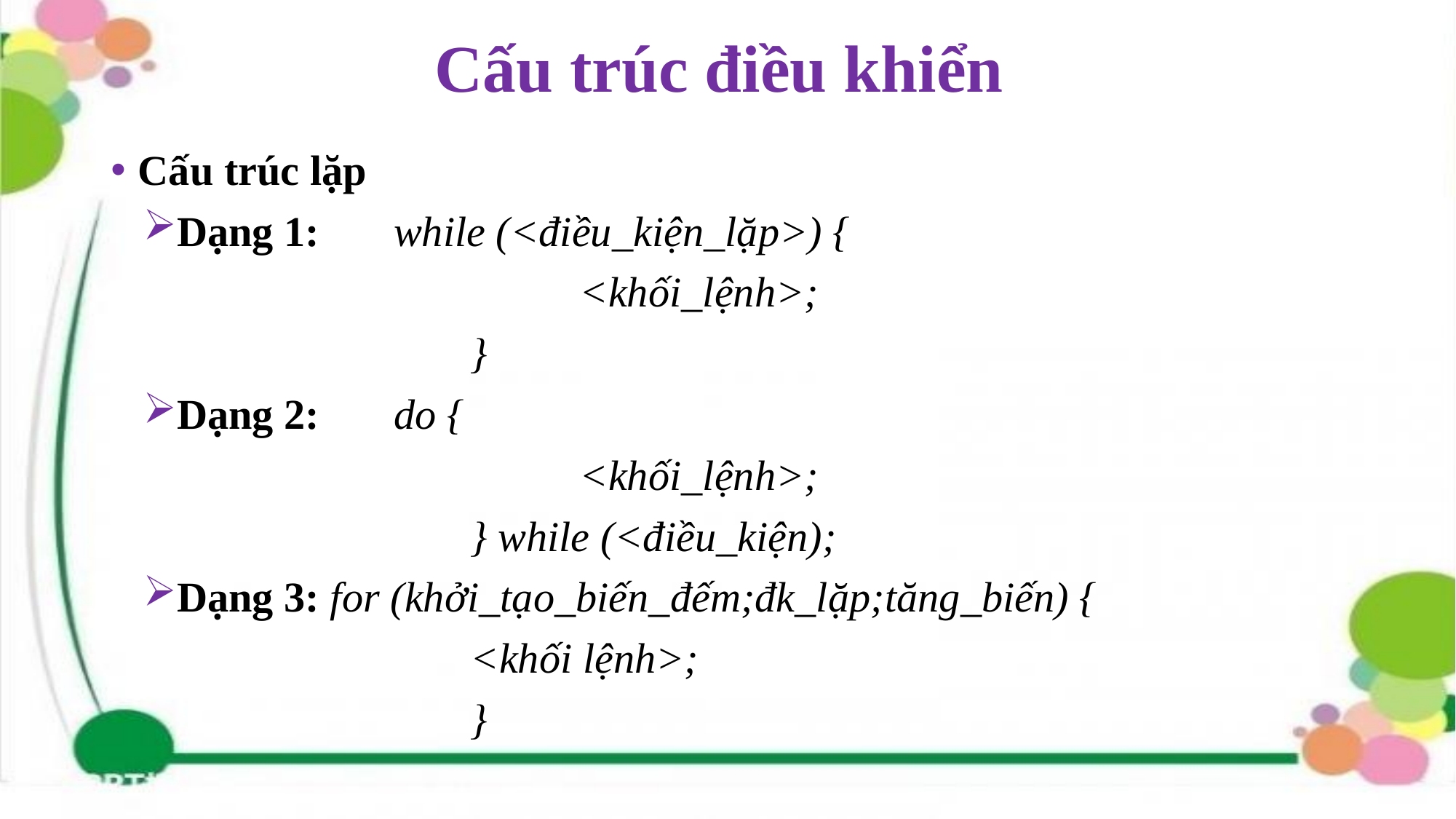

# Cấu trúc điều khiển
Cấu trúc lặp
Dạng 1: 	while (<điều_kiện_lặp>) {
				<khối_lệnh>;
			}
Dạng 2: 	do {
				<khối_lệnh>;
			} while (<điều_kiện);
Dạng 3: for (khởi_tạo_biến_đếm;đk_lặp;tăng_biến) {
			<khối lệnh>;
			}